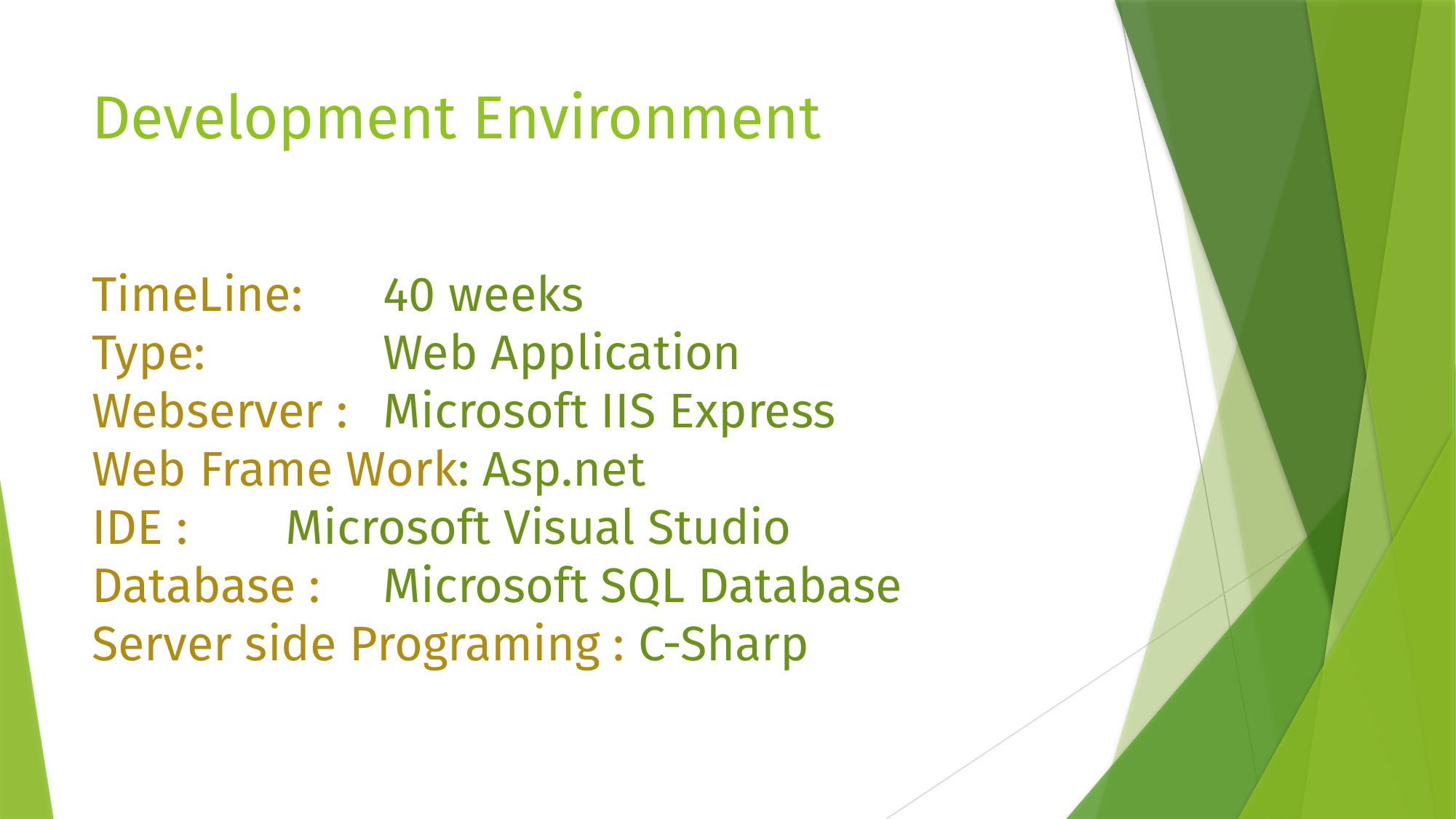

# Development Environment
TimeLine:		40 weeks
Type:			 	Web Application
Webserver : 	Microsoft IIS Express
Web Frame Work: Asp.net
IDE : 				Microsoft Visual Studio
Database : 	Microsoft SQL Database
Server side Programing : C-Sharp